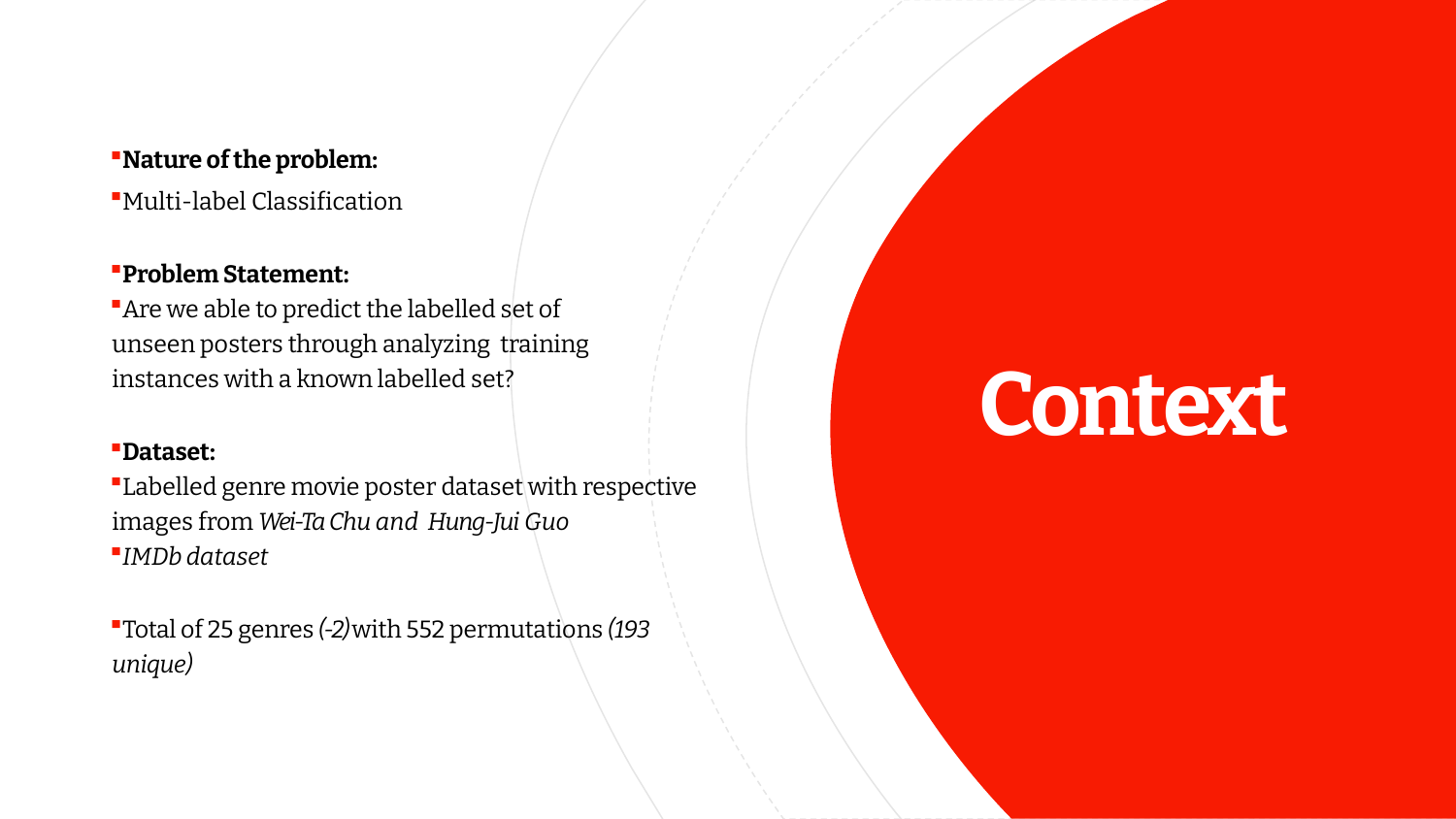

Nature of the problem:
Multi-label Classiﬁcation
Problem Statement:
Are we able to predict the labelled set of unseen posters through analyzing  training instances with a known labelled set?
Dataset:
Labelled genre movie poster dataset with respective images from Wei-Ta Chu and  Hung-Jui Guo
IMDb dataset
Total of 25 genres (-2) with 552 permutations (193 unique)
# Context